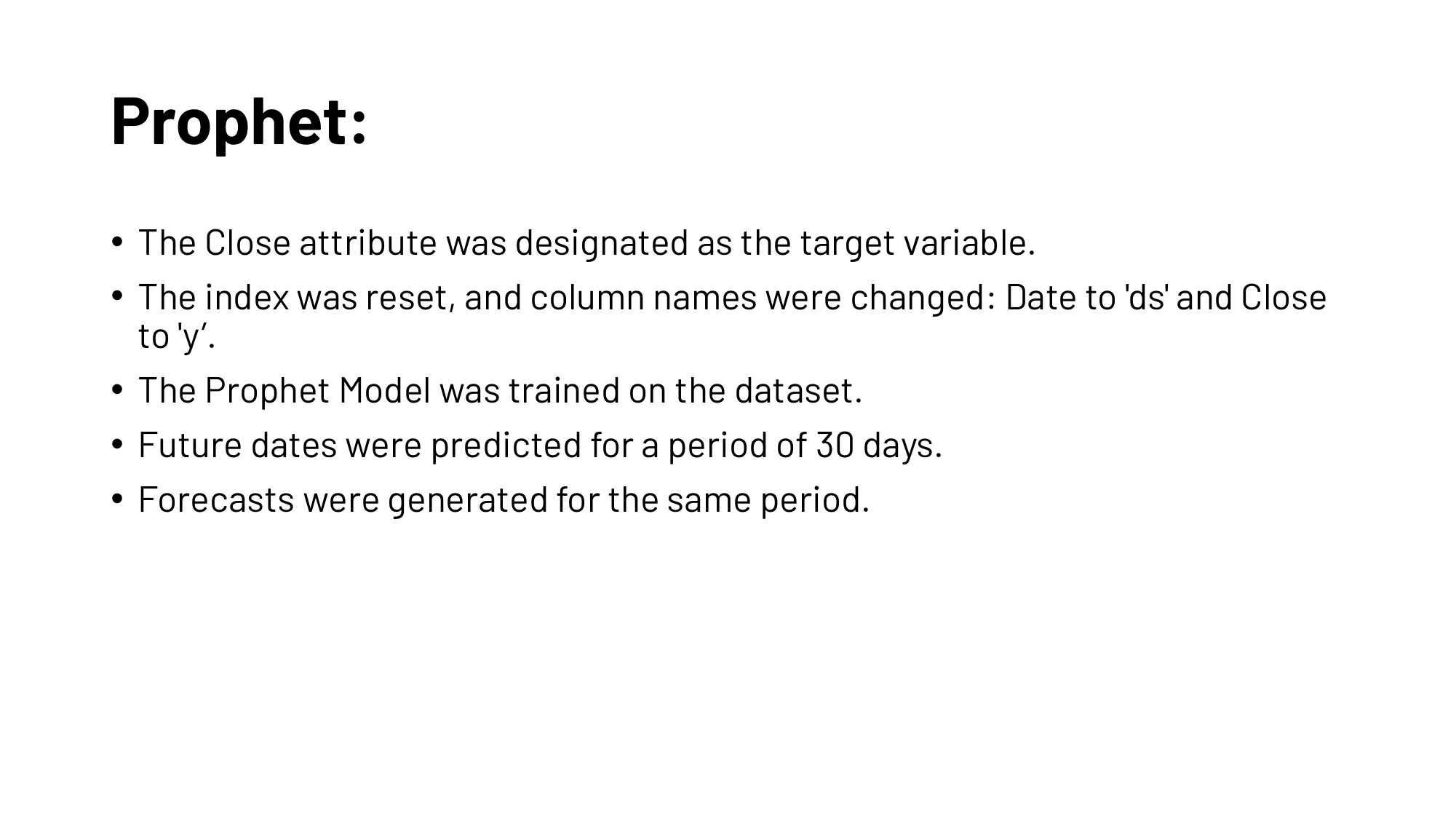

# Prophet:
The Close attribute was designated as the target variable.
The index was reset, and column names were changed: Date to 'ds' and Close to 'y’.
The Prophet Model was trained on the dataset.
Future dates were predicted for a period of 30 days.
Forecasts were generated for the same period.